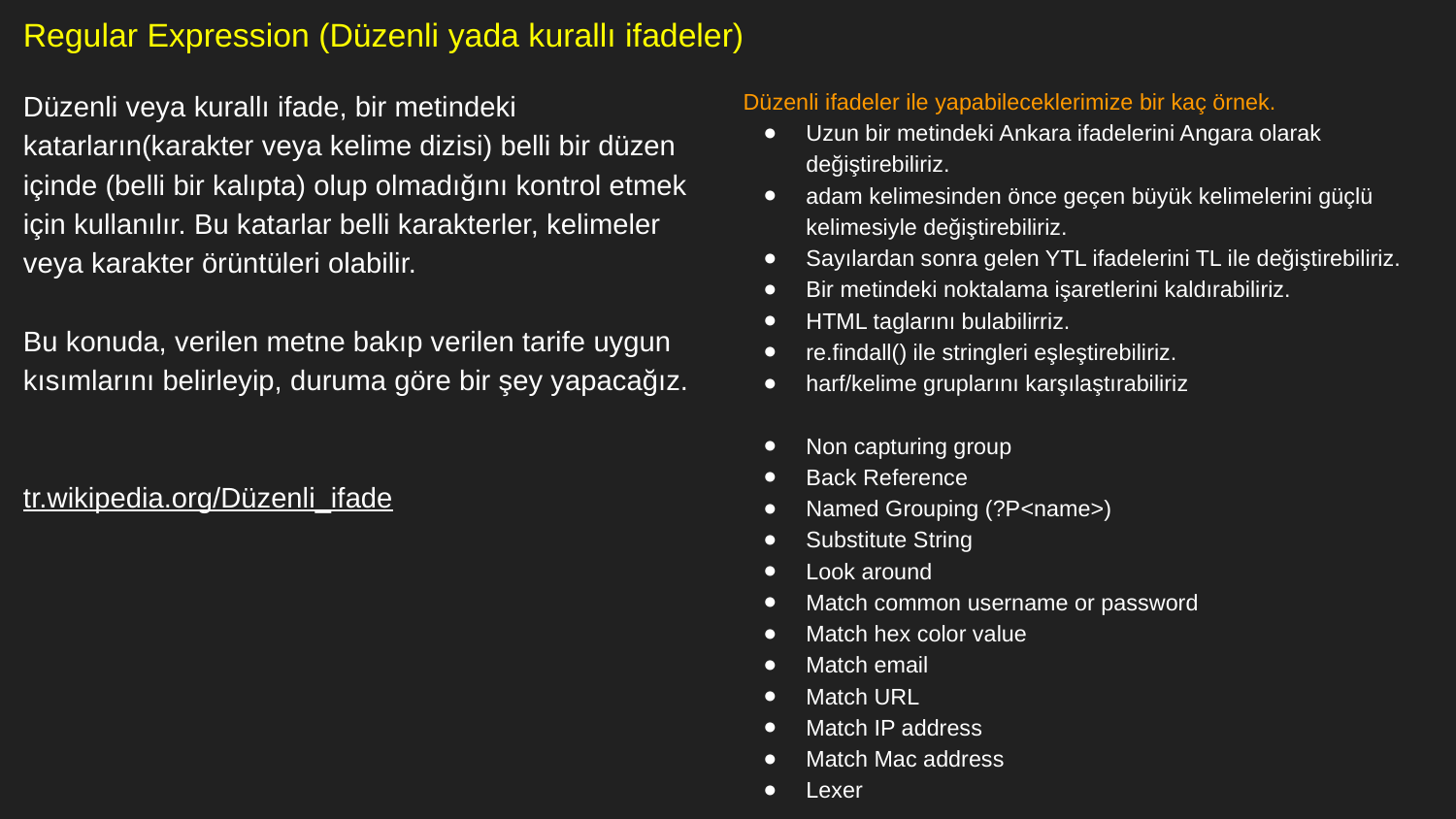

# Regular Expression (Düzenli yada kurallı ifadeler)
Düzenli veya kurallı ifade, bir metindeki katarların(karakter veya kelime dizisi) belli bir düzen içinde (belli bir kalıpta) olup olmadığını kontrol etmek için kullanılır. Bu katarlar belli karakterler, kelimeler veya karakter örüntüleri olabilir.

Bu konuda, verilen metne bakıp verilen tarife uygun kısımlarını belirleyip, duruma göre bir şey yapacağız.

tr.wikipedia.org/Düzenli_ifade
Düzenli ifadeler ile yapabileceklerimize bir kaç örnek.
Uzun bir metindeki Ankara ifadelerini Angara olarak değiştirebiliriz.
adam kelimesinden önce geçen büyük kelimelerini güçlü kelimesiyle değiştirebiliriz.
Sayılardan sonra gelen YTL ifadelerini TL ile değiştirebiliriz.
Bir metindeki noktalama işaretlerini kaldırabiliriz.
HTML taglarını bulabilirriz.
re.findall() ile stringleri eşleştirebiliriz.
harf/kelime gruplarını karşılaştırabiliriz

Non capturing group
Back Reference
Named Grouping (?P<name>)
Substitute String
Look around
Match common username or password
Match hex color value
Match email
Match URL
Match IP address
Match Mac address
Lexer